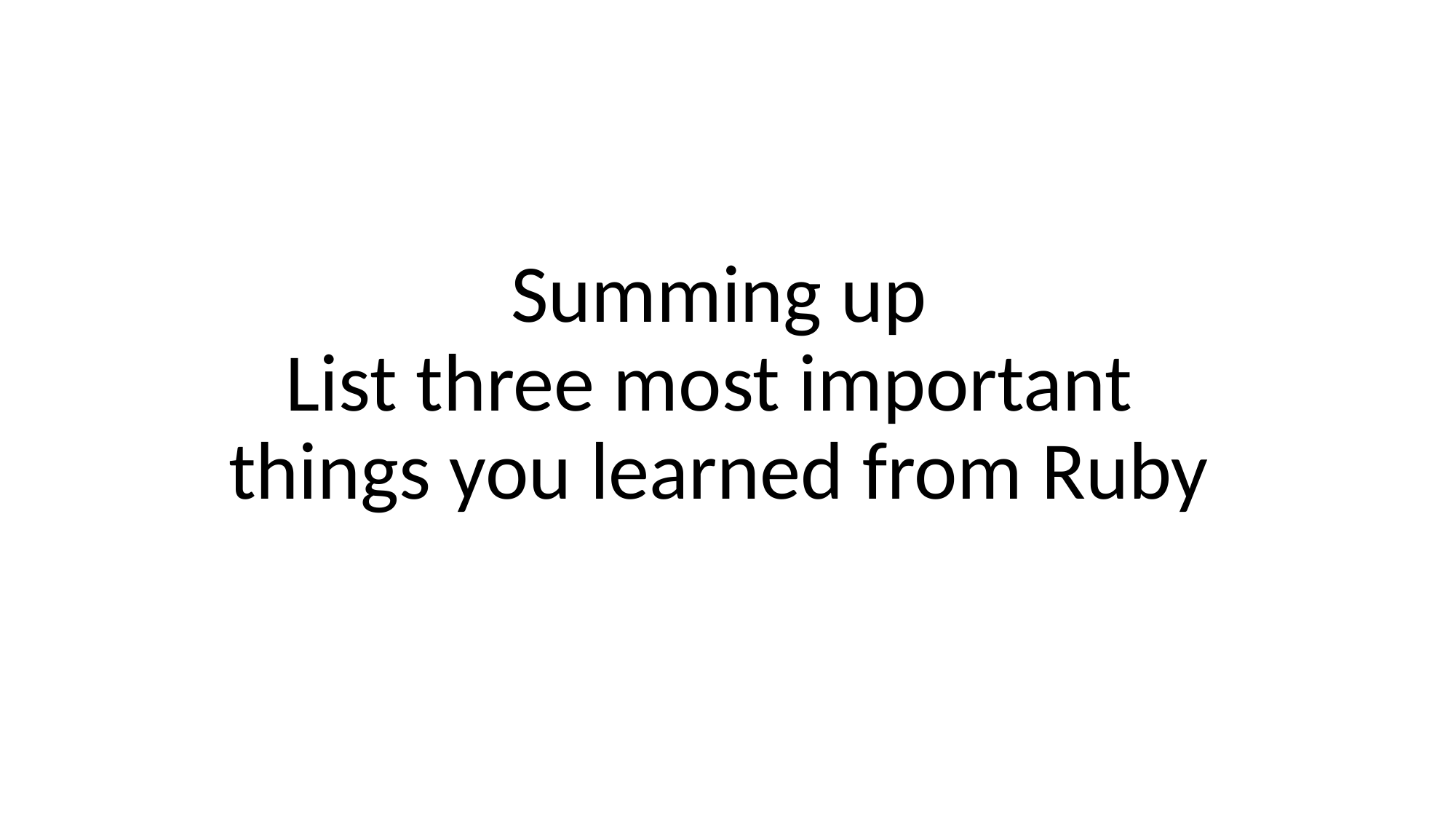

# Summing up List three most important things you learned from Ruby